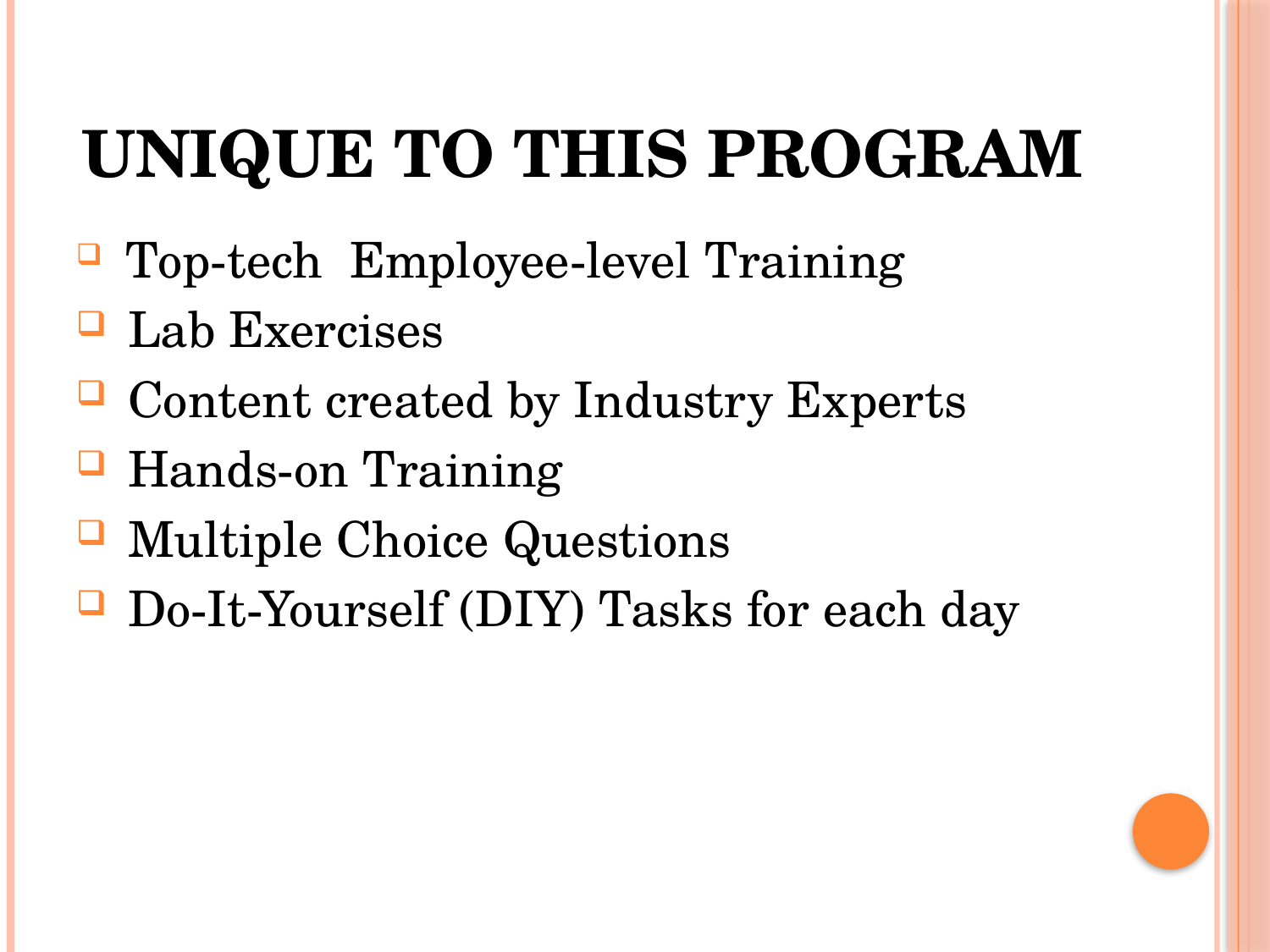

# Unique to this program
 Top-tech  Employee-level Training
 Lab Exercises
 Content created by Industry Experts
 Hands-on Training
 Multiple Choice Questions
 Do-It-Yourself (DIY) Tasks for each day